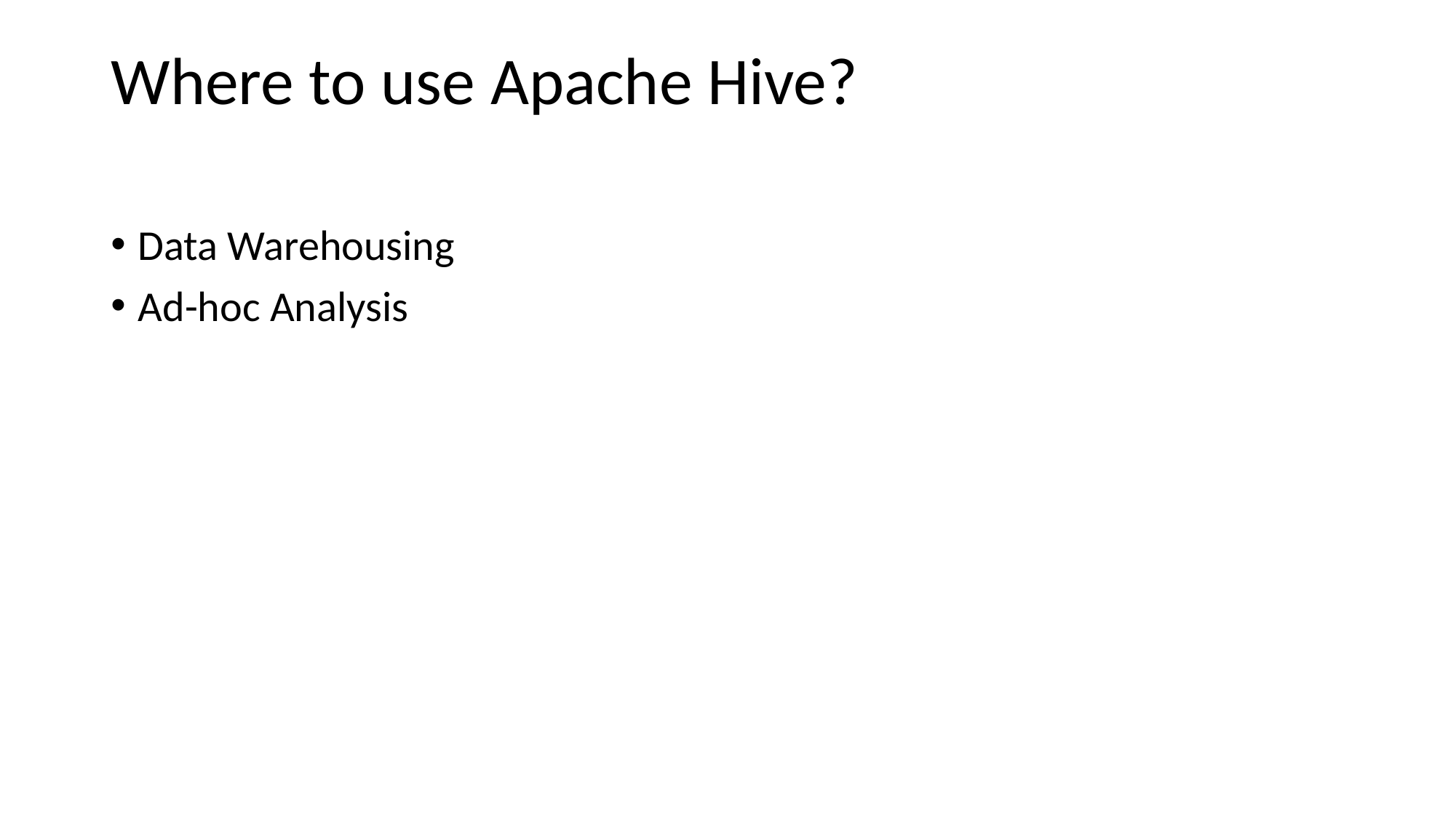

# Where to use Apache Hive?
Data Warehousing
Ad-hoc Analysis